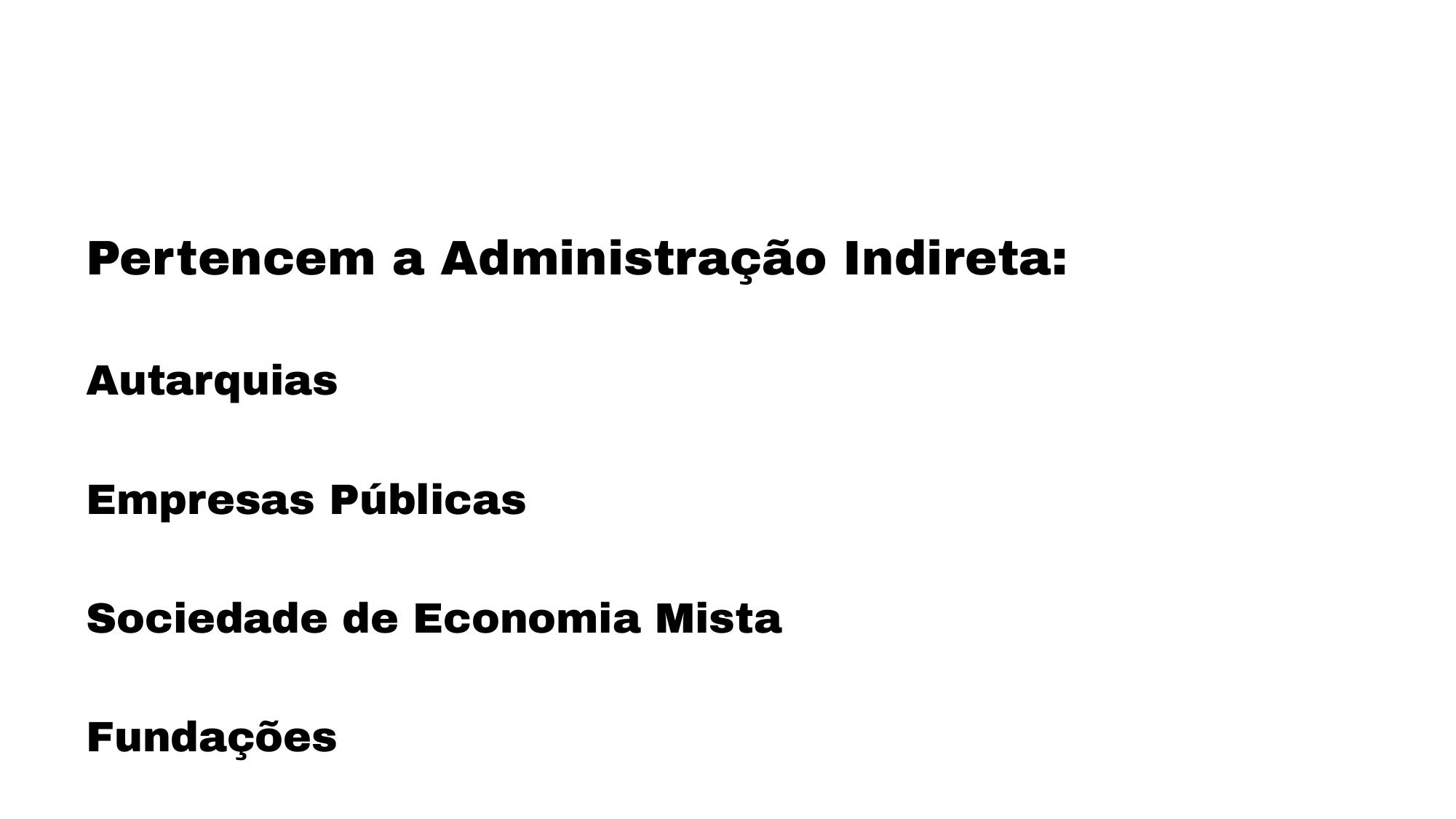

Pertencem a Administração Indireta:

Autarquias

Empresas Públicas

Sociedade de Economia Mista

Fundações